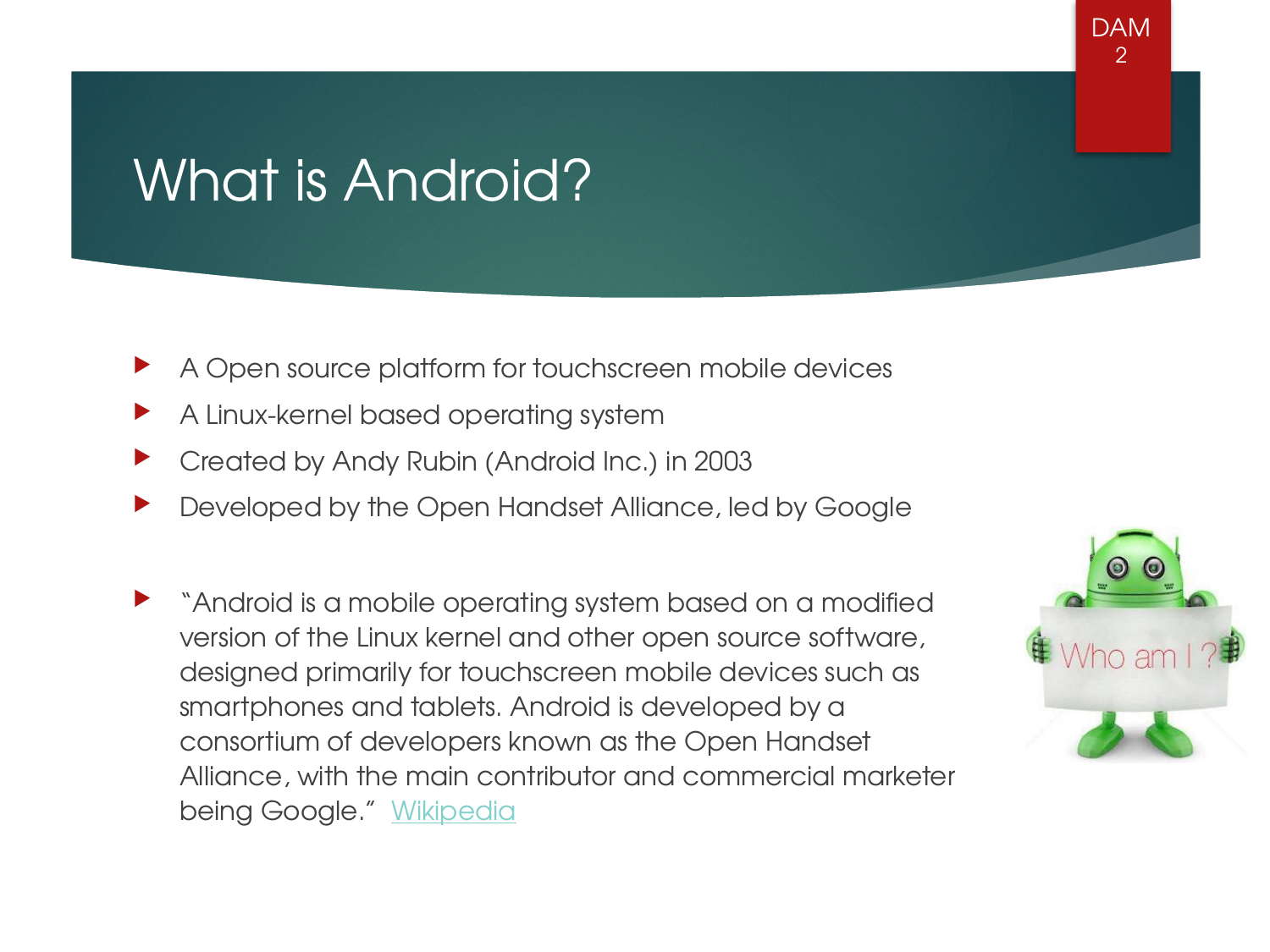

DAM
2
# What is Android?
A Open source platform for touchscreen mobile devices
A Linux-kernel based operating system
Created by Andy Rubin (Android Inc.) in 2003
Developed by the Open Handset Alliance, led by Google

“Android is a mobile operating system based on a modified version of the Linux kernel and other open source software, designed primarily for touchscreen mobile devices such as smartphones and tablets. Android is developed by a consortium of developers known as the Open Handset Alliance, with the main contributor and commercial marketer being Google.”  Wikipedia